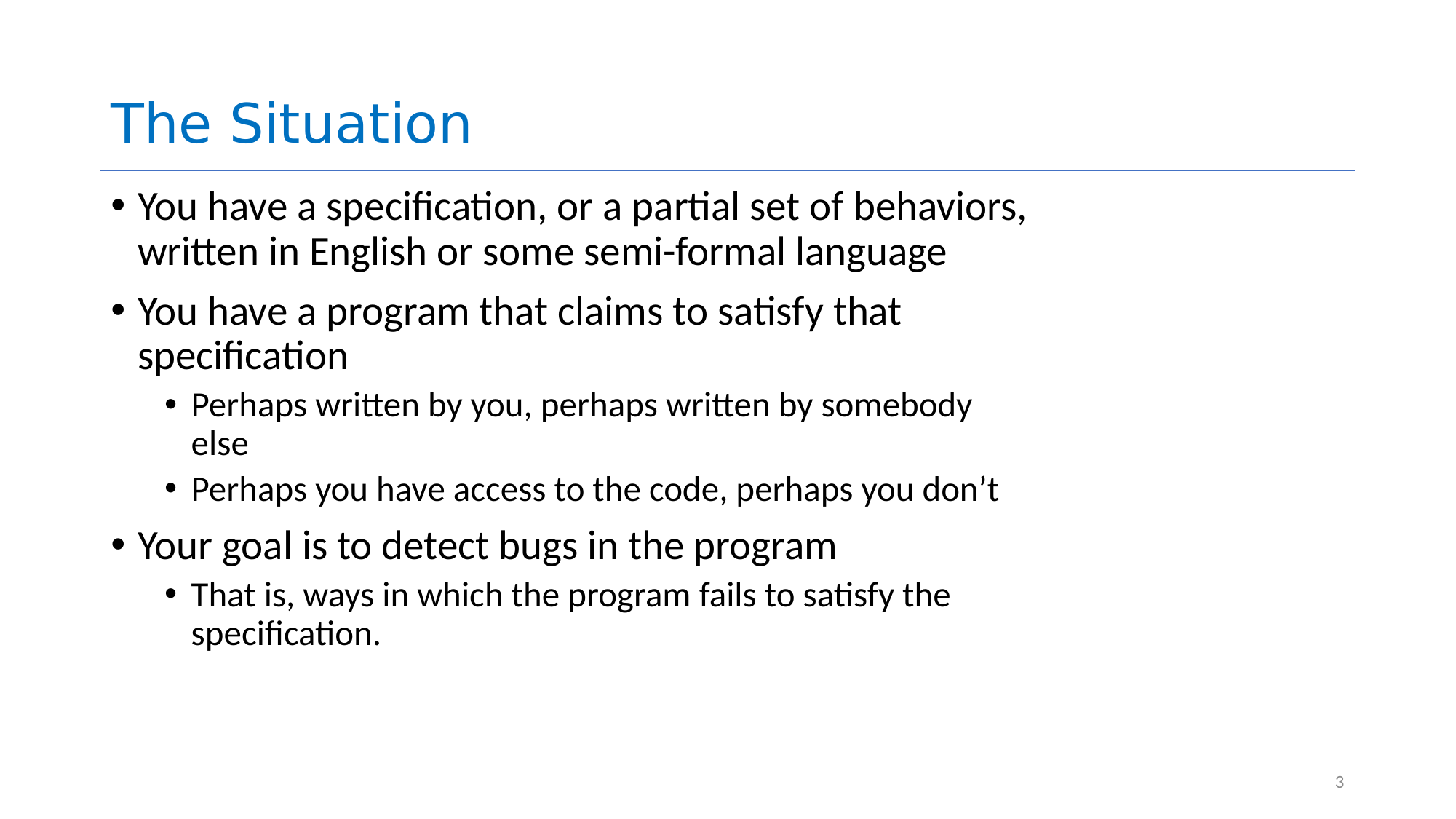

# The Situation
You have a specification, or a partial set of behaviors, written in English or some semi-formal language
You have a program that claims to satisfy that specification
Perhaps written by you, perhaps written by somebody else
Perhaps you have access to the code, perhaps you don’t
Your goal is to detect bugs in the program
That is, ways in which the program fails to satisfy the specification.

3